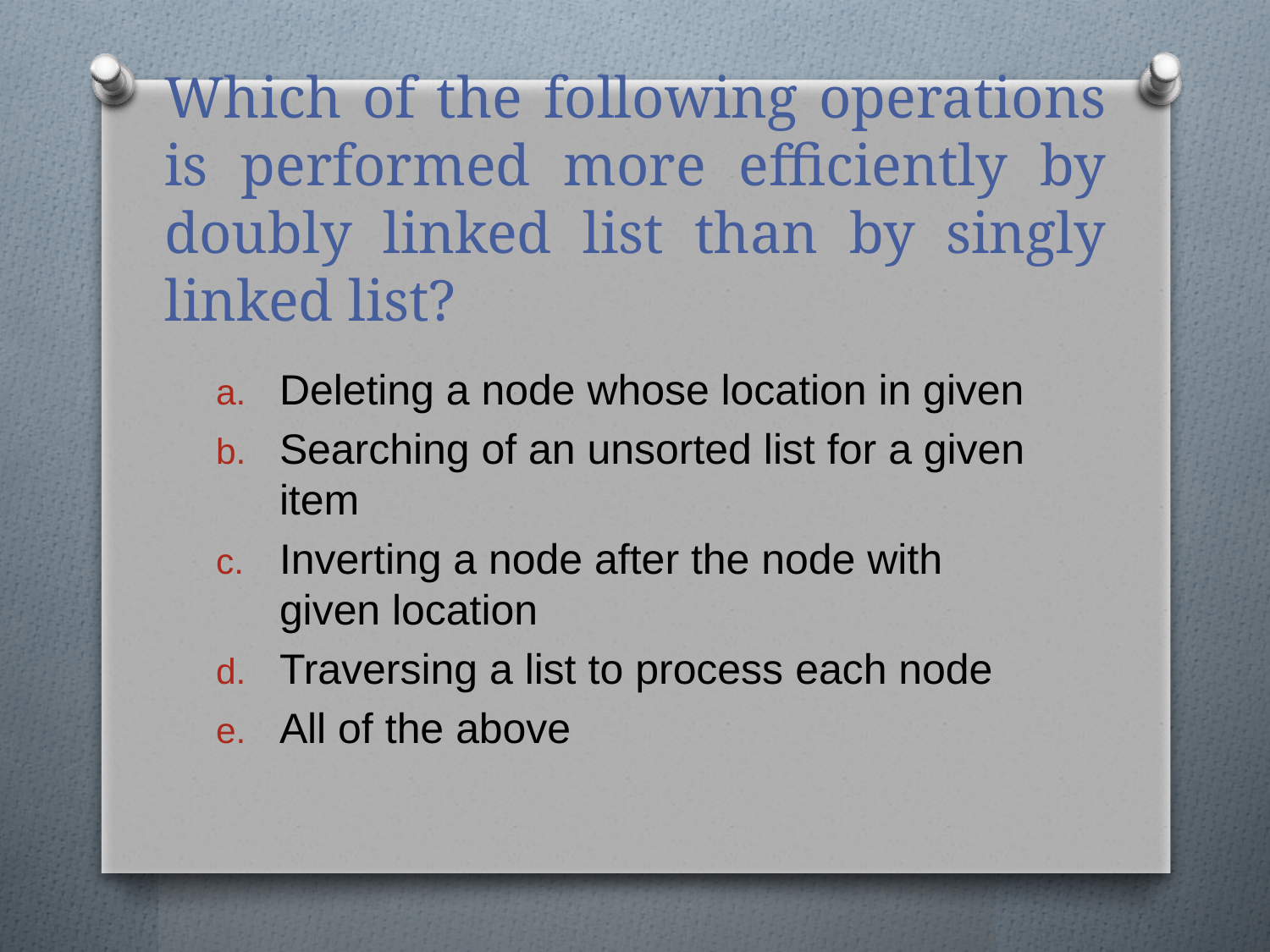

# Which of the following operations is performed more efficiently by doubly linked list than by singly linked list?
Deleting a node whose location in given
Searching of an unsorted list for a given item
Inverting a node after the node with given location
Traversing a list to process each node
All of the above